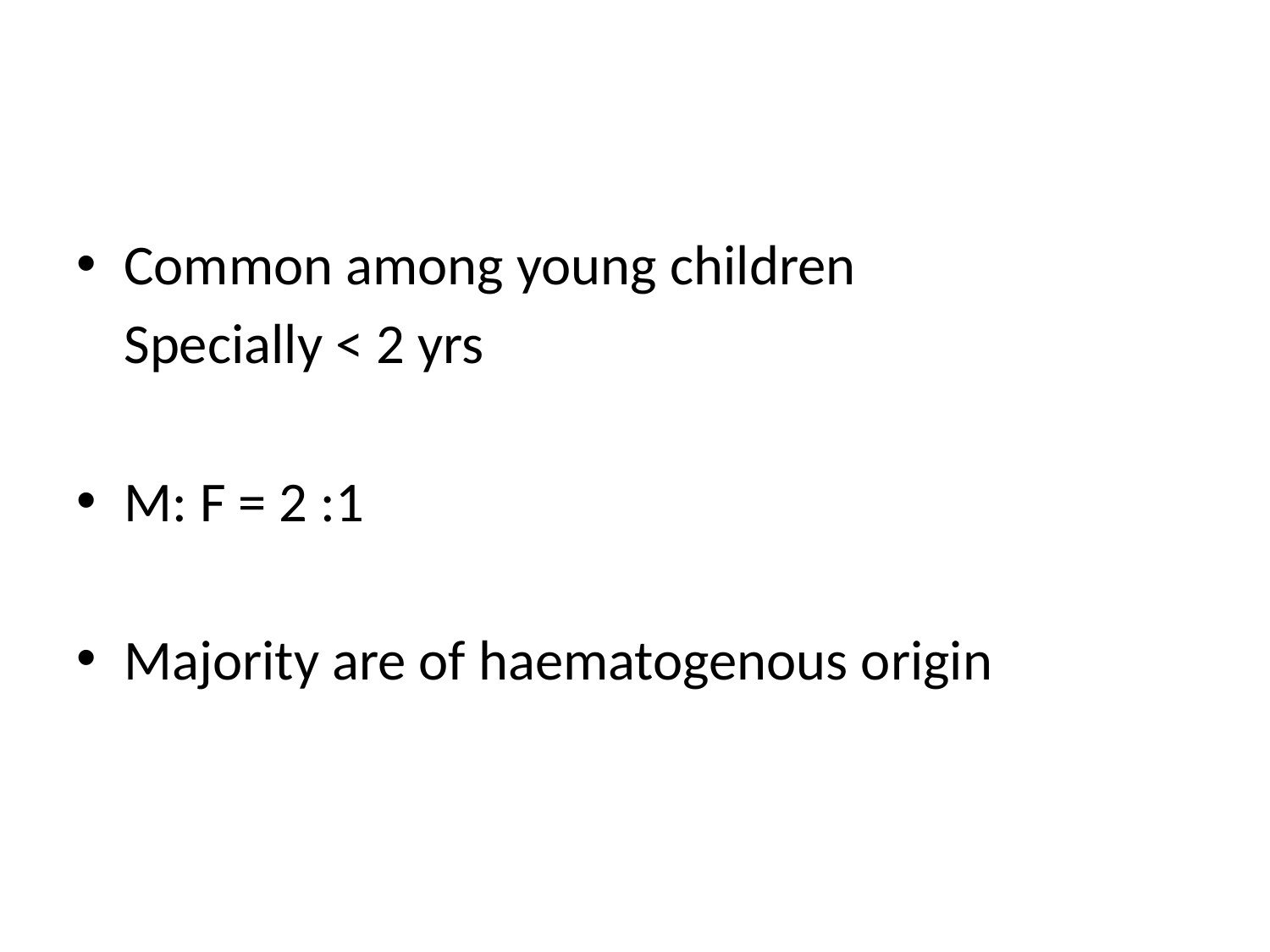

#
Common among young children
	Specially < 2 yrs

M: F = 2 :1

Majority are of haematogenous origin